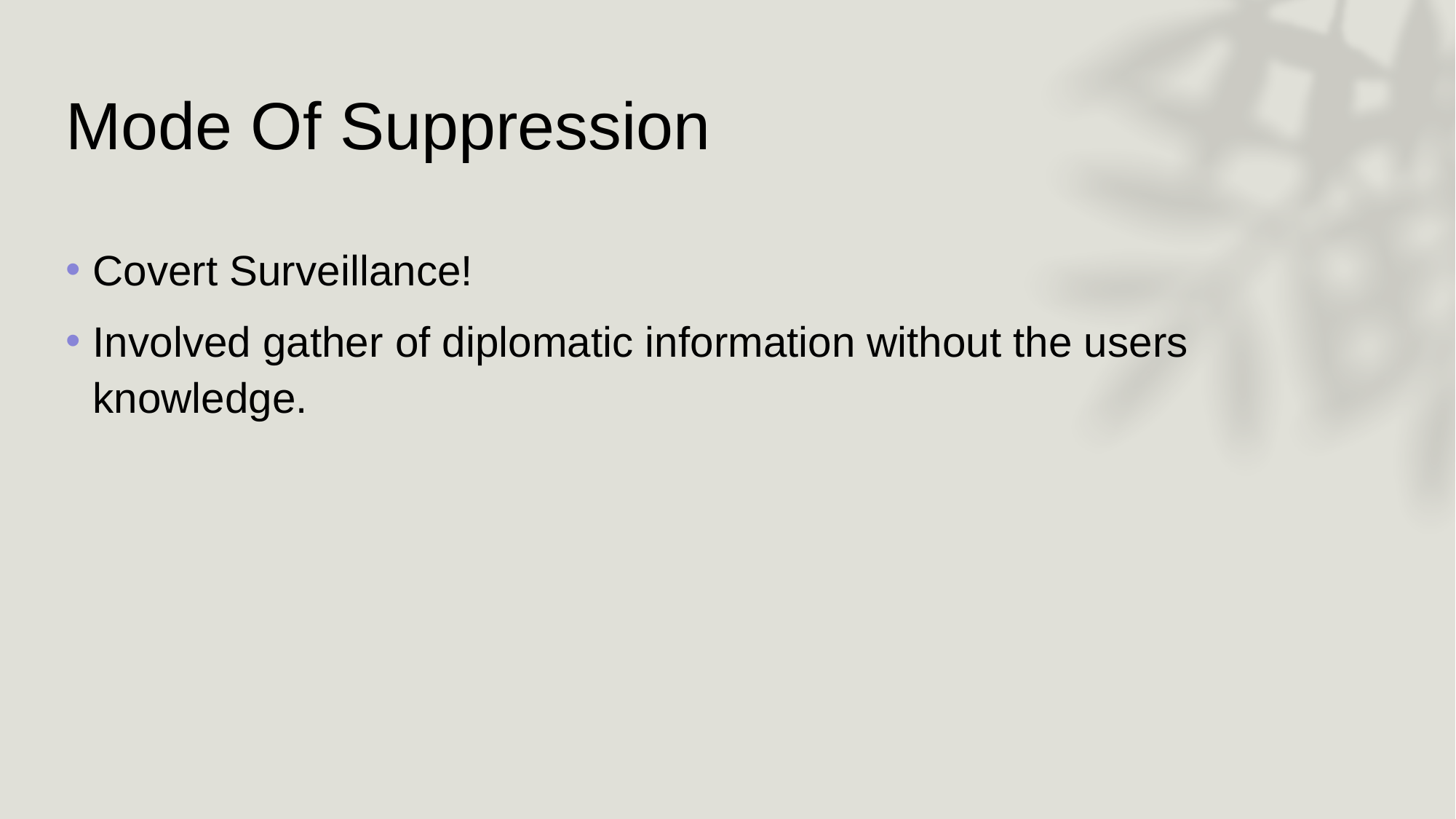

# Mode Of Suppression
Covert Surveillance!
Involved gather of diplomatic information without the users knowledge.